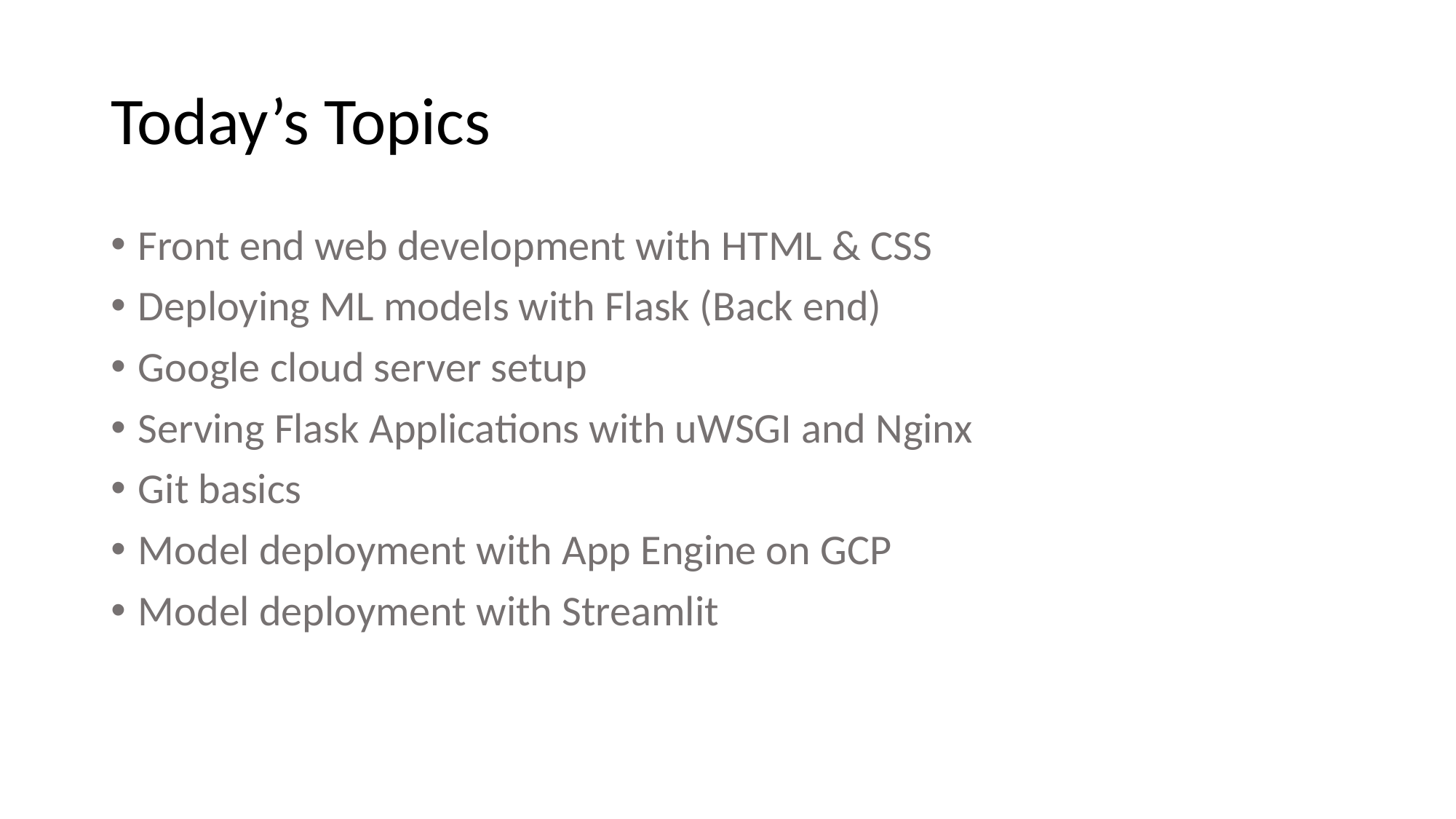

# Today’s Topics
Front end web development with HTML & CSS
Deploying ML models with Flask (Back end)
Google cloud server setup
Serving Flask Applications with uWSGI and Nginx
Git basics
Model deployment with App Engine on GCP
Model deployment with Streamlit